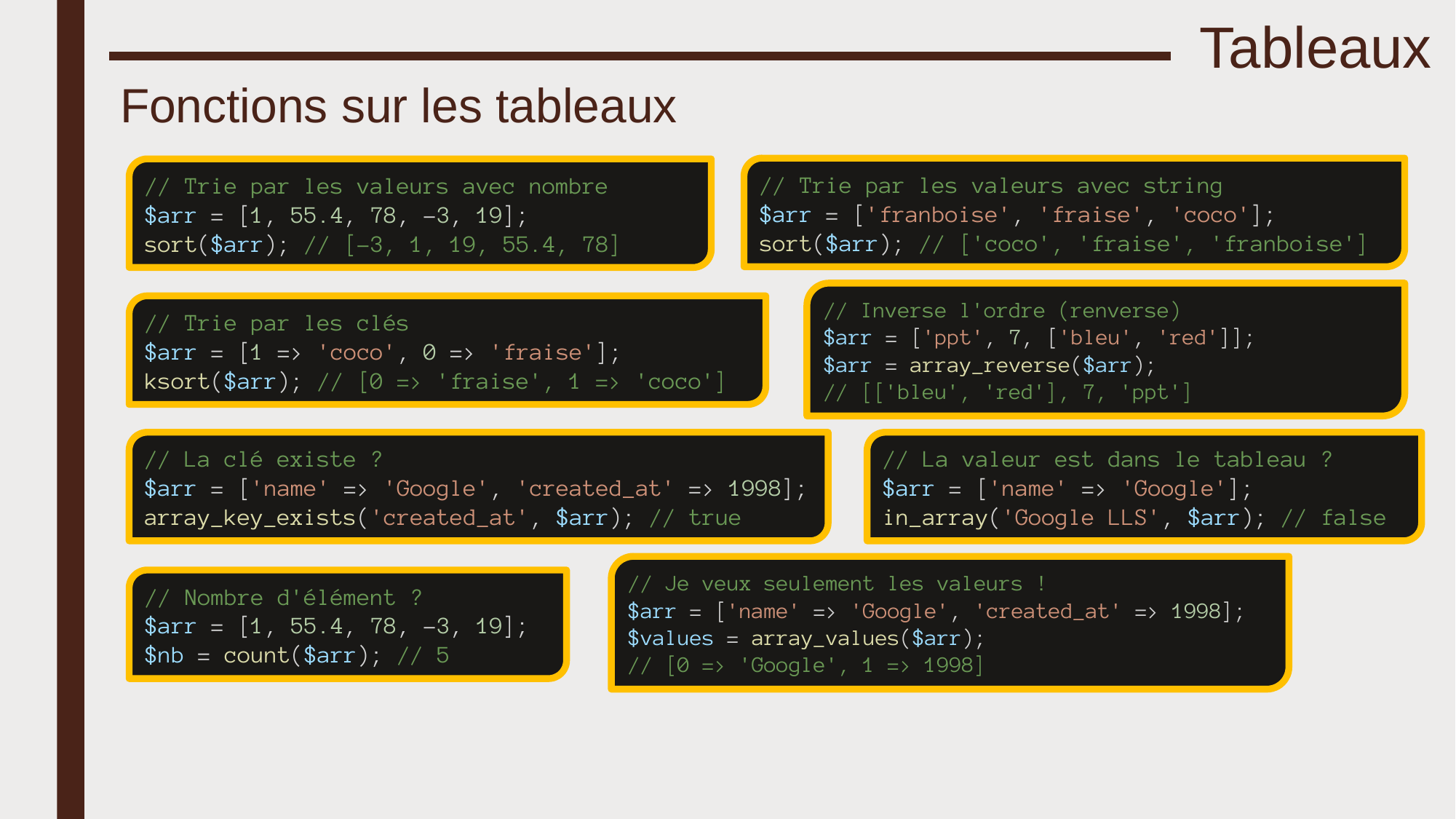

# Tableaux
Fonctions sur les tableaux

// Trie par les valeurs avec string
$arr = ['franboise', 'fraise', 'coco'];
sort($arr); // ['coco', 'fraise', 'franboise']
// Trie par les valeurs avec nombre
$arr = [1, 55.4, 78, -3, 19];
sort($arr); // [-3, 1, 19, 55.4, 78]
// Inverse l'ordre (renverse)
$arr = ['ppt', 7, ['bleu', 'red']];
$arr = array_reverse($arr);
// [['bleu', 'red'], 7, 'ppt']
// Trie par les clés
$arr = [1 => 'coco', 0 => 'fraise'];
ksort($arr); // [0 => 'fraise', 1 => 'coco']
// La clé existe ?
$arr = ['name' => 'Google', 'created_at' => 1998];
array_key_exists('created_at', $arr); // true
// La valeur est dans le tableau ?
$arr = ['name' => 'Google'];
in_array('Google LLS', $arr); // false
// Je veux seulement les valeurs !
$arr = ['name' => 'Google', 'created_at' => 1998];
$values = array_values($arr);
// [0 => 'Google', 1 => 1998]
// Nombre d'élément ?
$arr = [1, 55.4, 78, -3, 19];
$nb = count($arr); // 5